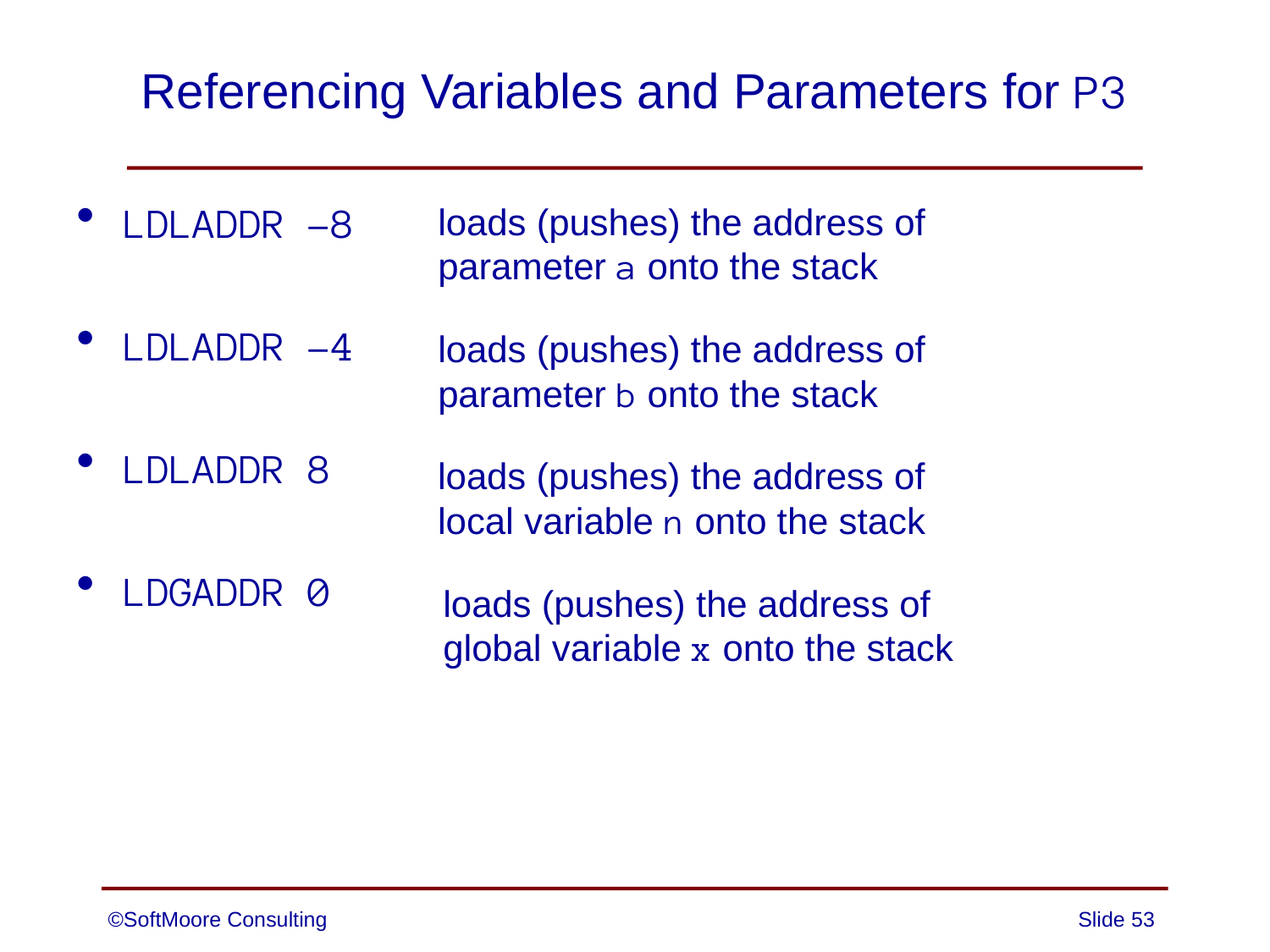

# Referencing Variables and Parameters for P3
LDLADDR -8
LDLADDR -4
LDLADDR 8
LDGADDR 0
loads (pushes) the address of
parameter a onto the stack
loads (pushes) the address of
parameter b onto the stack
loads (pushes) the address of
local variable n onto the stack
loads (pushes) the address of
global variable x onto the stack
©SoftMoore Consulting
Slide 53